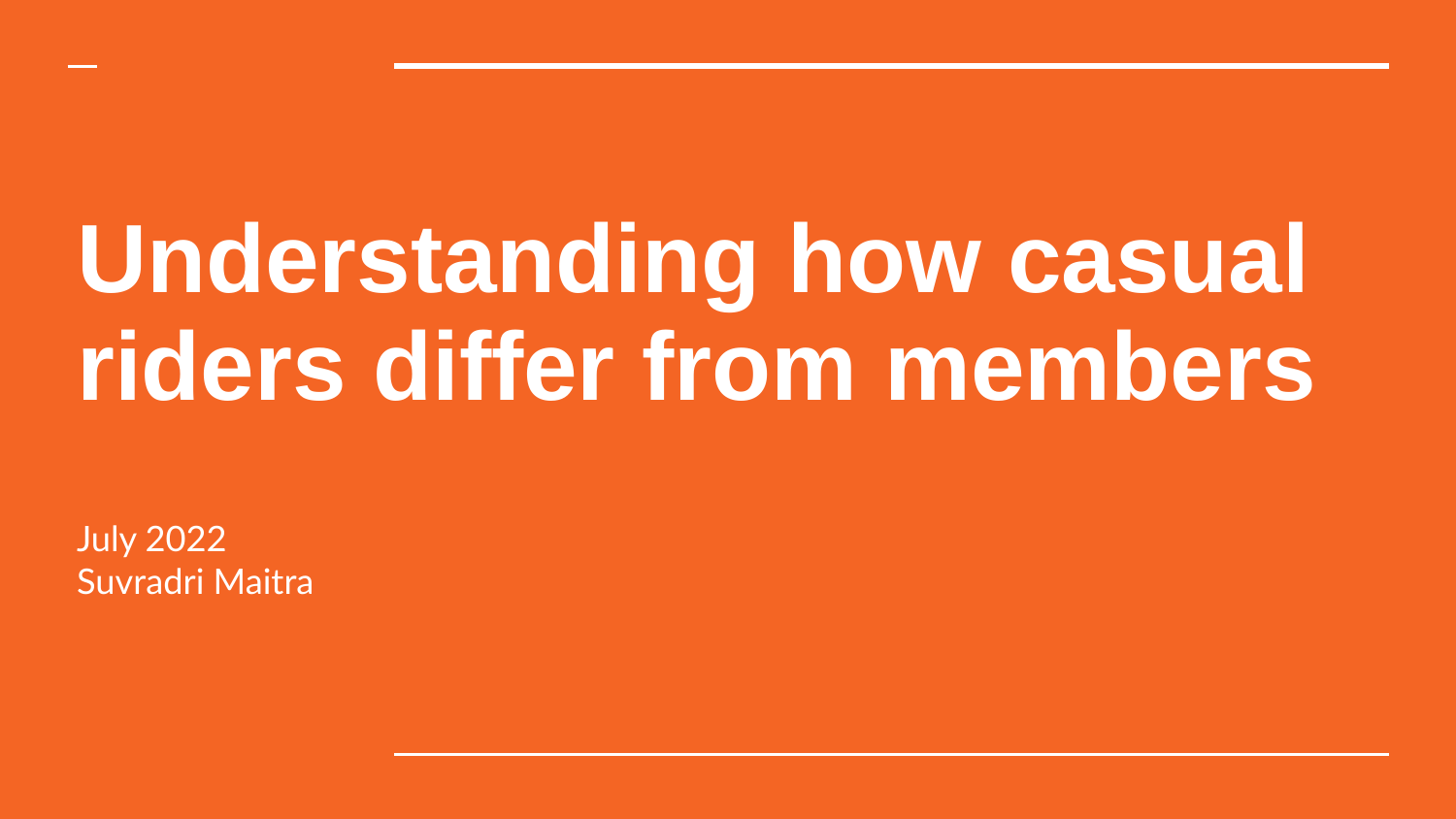

# Understanding how casual riders differ from members
July 2022
Suvradri Maitra